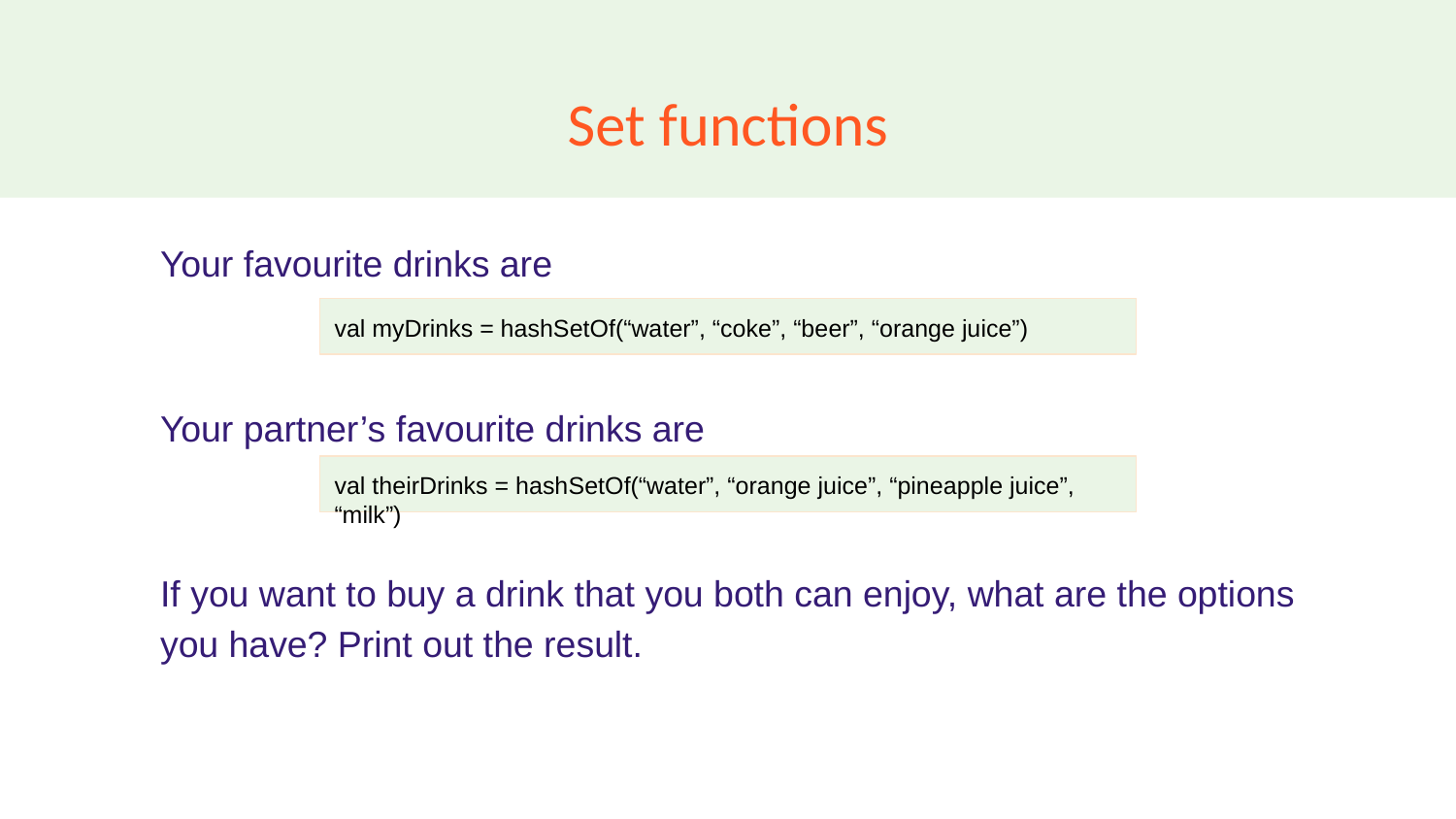

# Set functions
Your favourite drinks are

Your partner’s favourite drinks are

If you want to buy a drink that you both can enjoy, what are the options you have? Print out the result.
val myDrinks = hashSetOf(“water”, “coke”, “beer”, “orange juice”)
val theirDrinks = hashSetOf(“water”, “orange juice”, “pineapple juice”, “milk”)